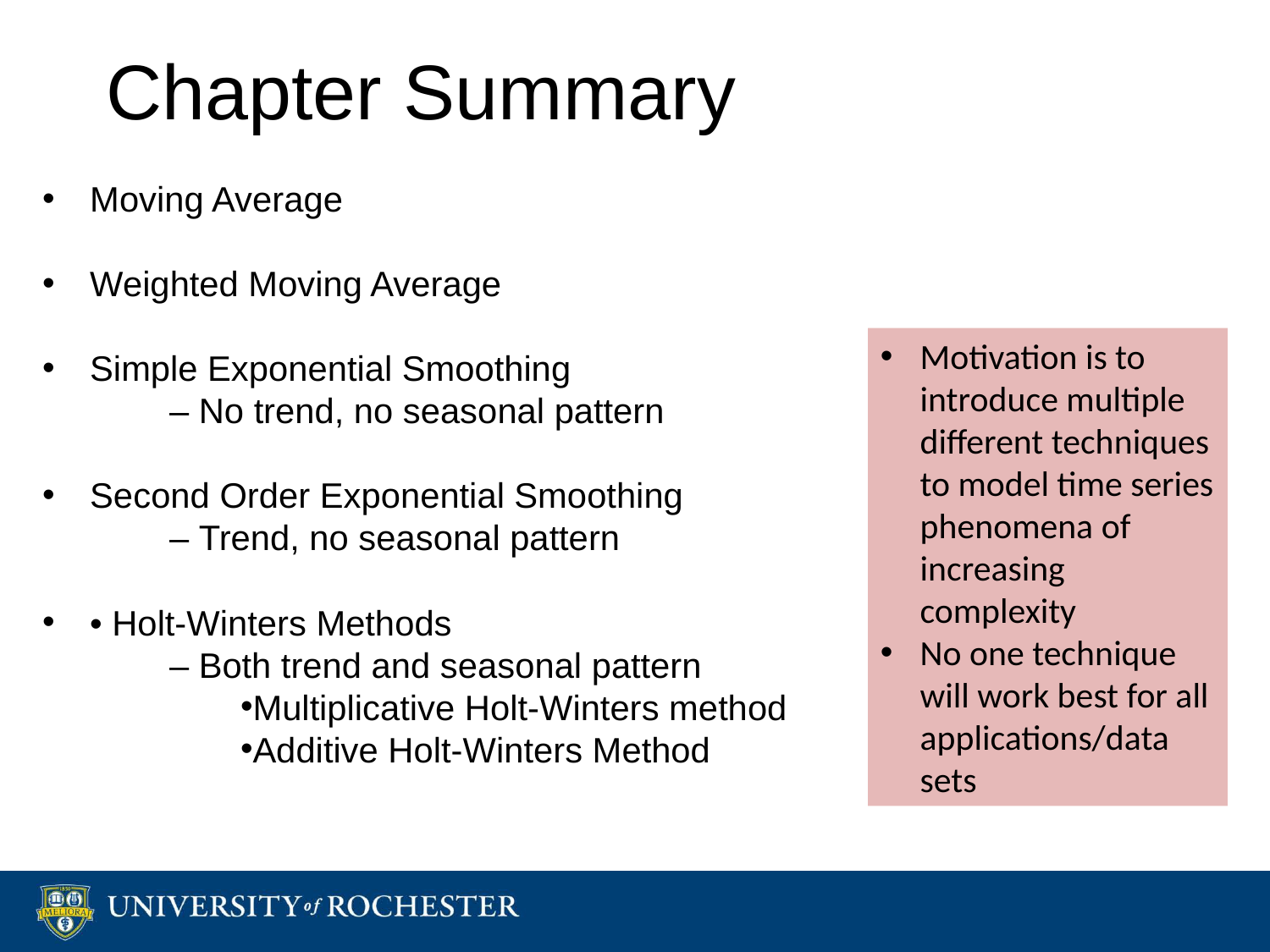

# Chapter Summary
Moving Average

Weighted Moving Average

Simple Exponential Smoothing
	– No trend, no seasonal pattern

Second Order Exponential Smoothing
	– Trend, no seasonal pattern

• Holt-Winters Methods
	– Both trend and seasonal pattern
Multiplicative Holt-Winters method
Additive Holt-Winters Method
Motivation is to introduce multiple different techniques to model time series phenomena of increasing complexity
No one technique will work best for all applications/data sets